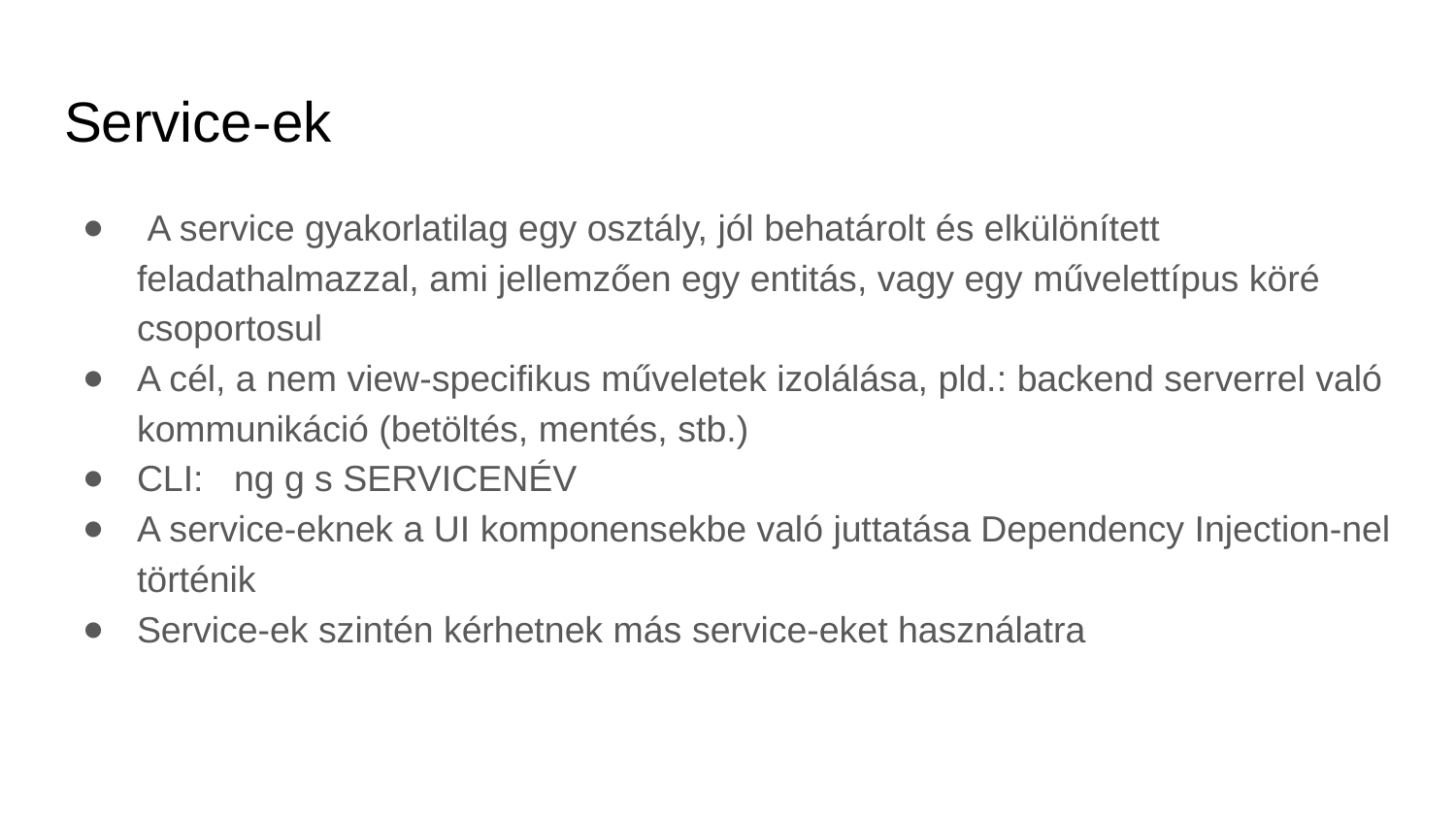

# Service-ek
 A service gyakorlatilag egy osztály, jól behatárolt és elkülönített feladathalmazzal, ami jellemzően egy entitás, vagy egy művelettípus köré csoportosul
A cél, a nem view-specifikus műveletek izolálása, pld.: backend serverrel való kommunikáció (betöltés, mentés, stb.)
CLI:   ng g s SERVICENÉV
A service-eknek a UI komponensekbe való juttatása Dependency Injection-nel történik
Service-ek szintén kérhetnek más service-eket használatra